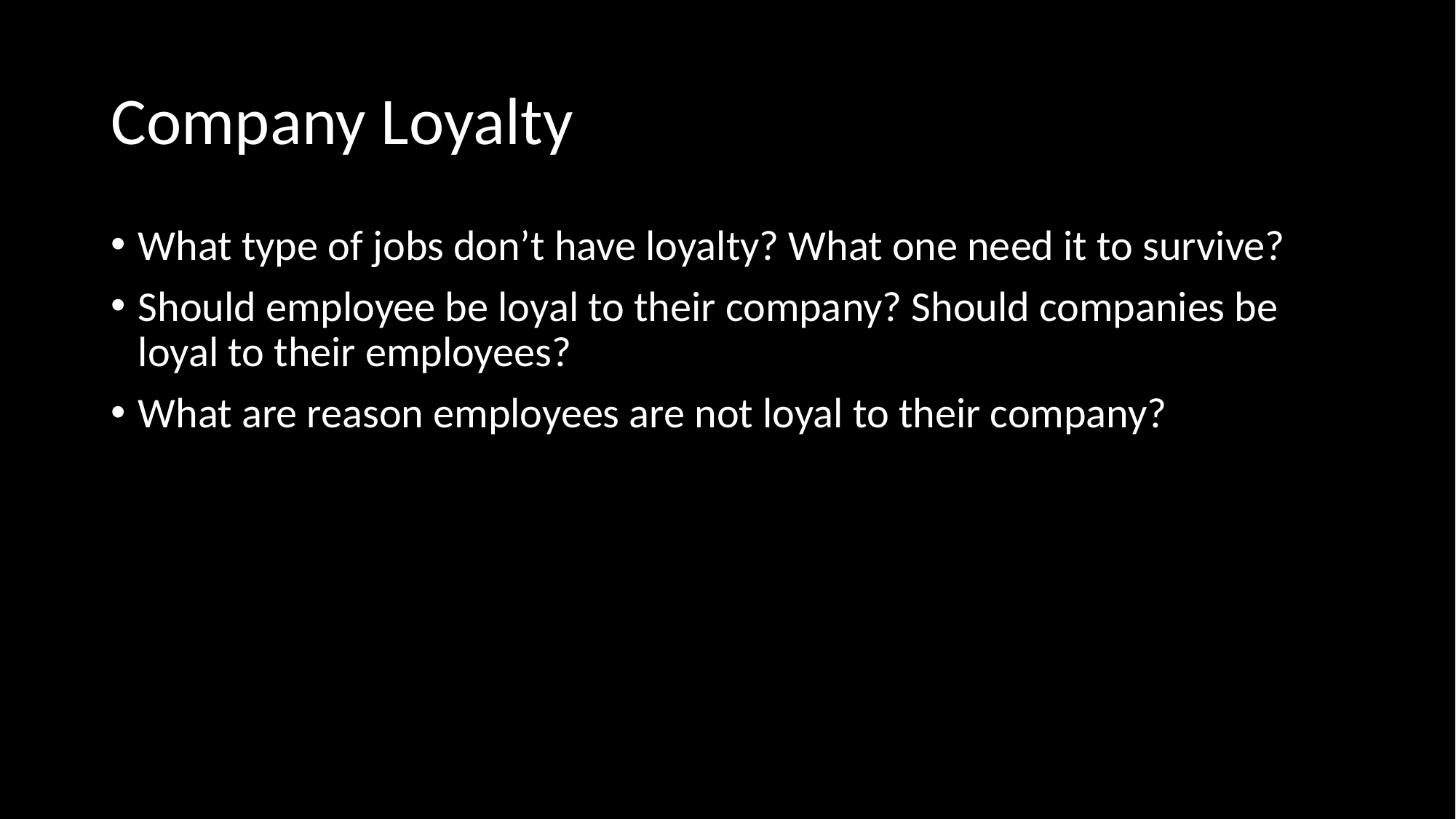

# Company Loyalty
What type of jobs don’t have loyalty? What one need it to survive?
Should employee be loyal to their company? Should companies be loyal to their employees?
What are reason employees are not loyal to their company?